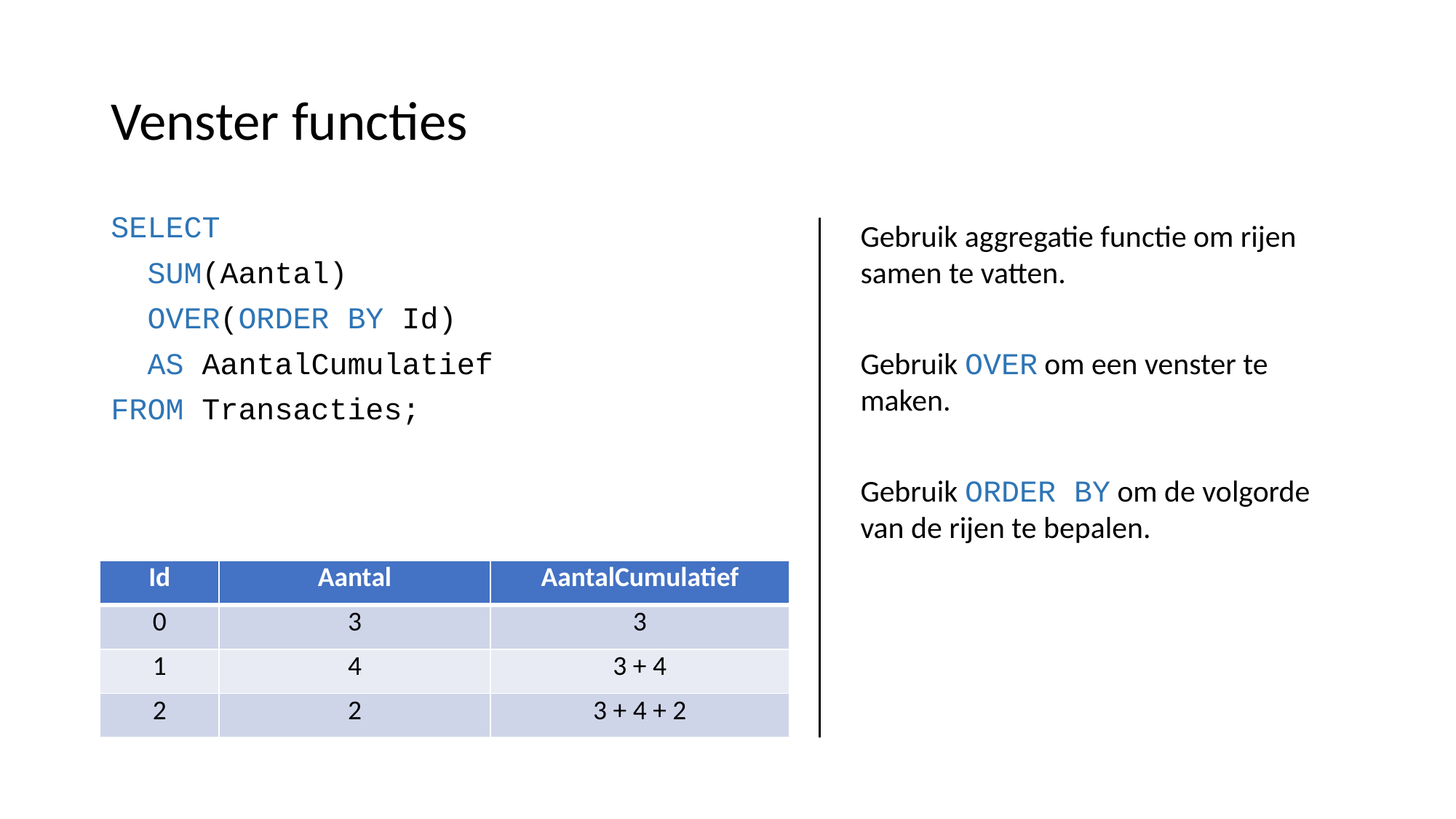

# Venster functies
SELECT
  SUM(Aantal)
  OVER(ORDER BY Id)
  AS AantalCumulatief
FROM Transacties;
Gebruik aggregatie functie om rijen samen te vatten.

Gebruik OVER om een venster te maken.

Gebruik ORDER BY om de volgorde van de rijen te bepalen.
| Id | Aantal | AantalCumulatief |
| --- | --- | --- |
| 0 | 3 | 3 |
| 1 | 4 | 3 + 4 |
| 2 | 2 | 3 + 4 + 2 |